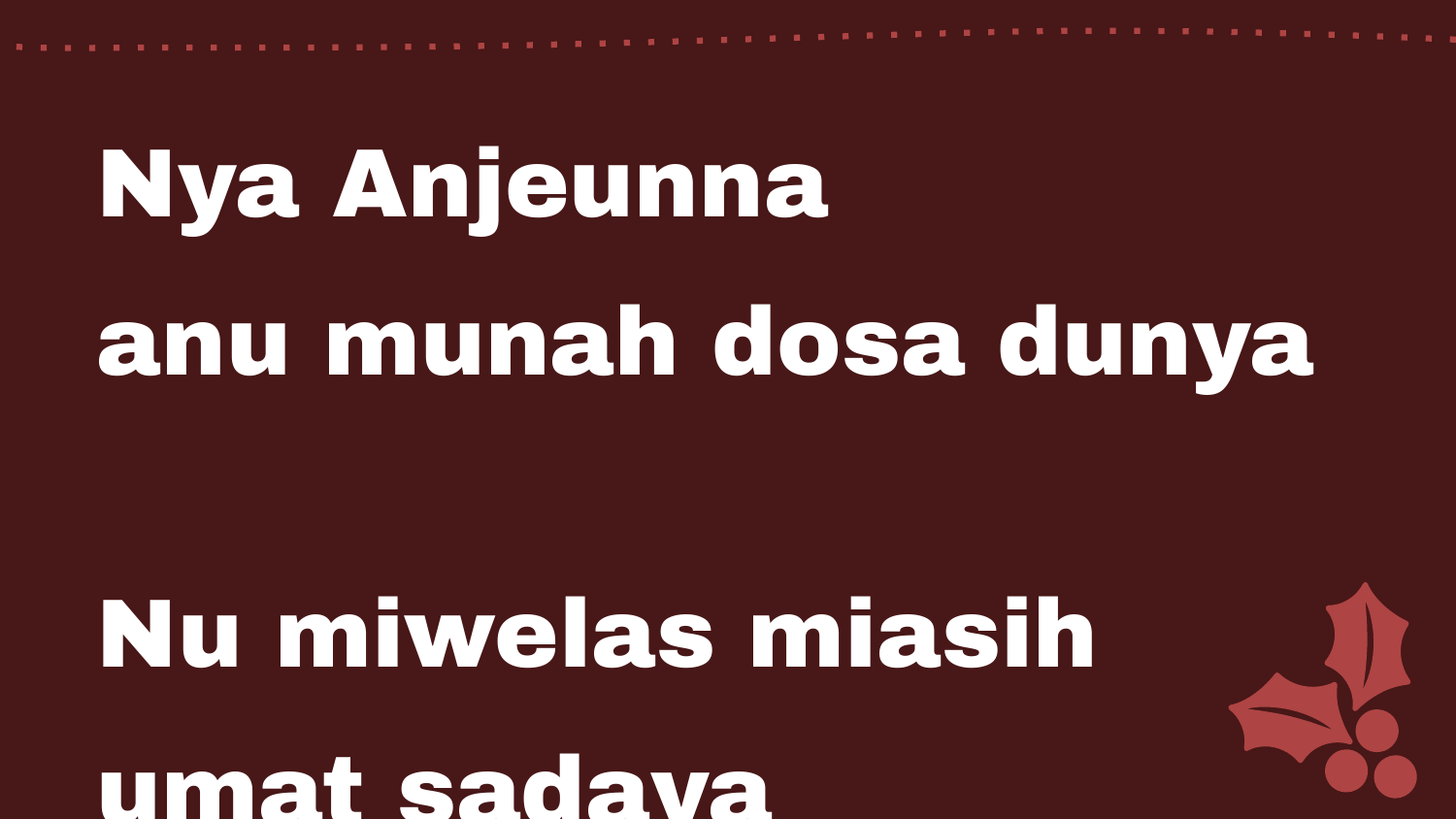

Nya Anjeunna
anu munah dosa dunya
Nu miwelas miasih
umat sadaya